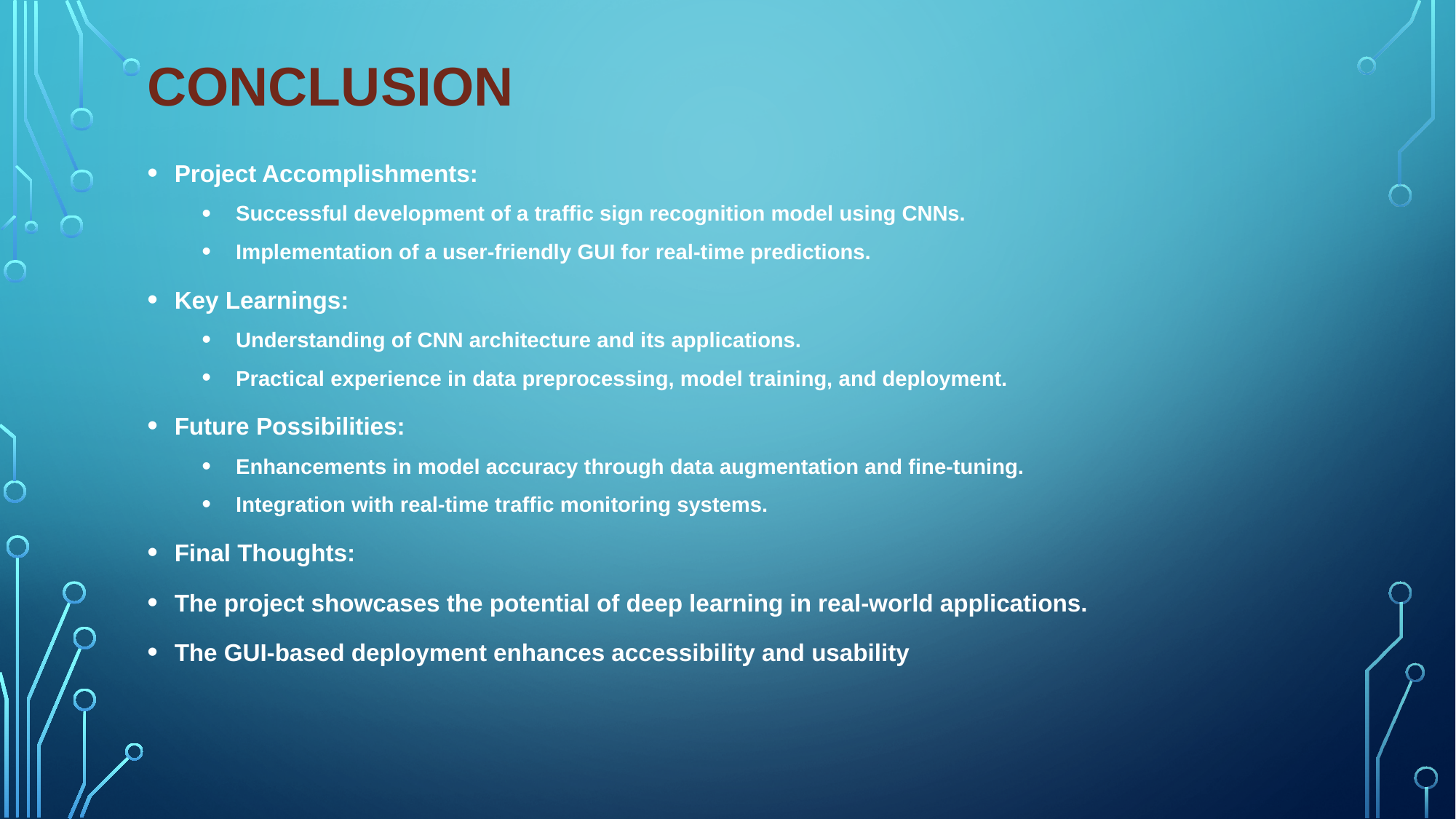

# Conclusion
Project Accomplishments:
Successful development of a traffic sign recognition model using CNNs.
Implementation of a user-friendly GUI for real-time predictions.
Key Learnings:
Understanding of CNN architecture and its applications.
Practical experience in data preprocessing, model training, and deployment.
Future Possibilities:
Enhancements in model accuracy through data augmentation and fine-tuning.
Integration with real-time traffic monitoring systems.
Final Thoughts:
The project showcases the potential of deep learning in real-world applications.
The GUI-based deployment enhances accessibility and usability